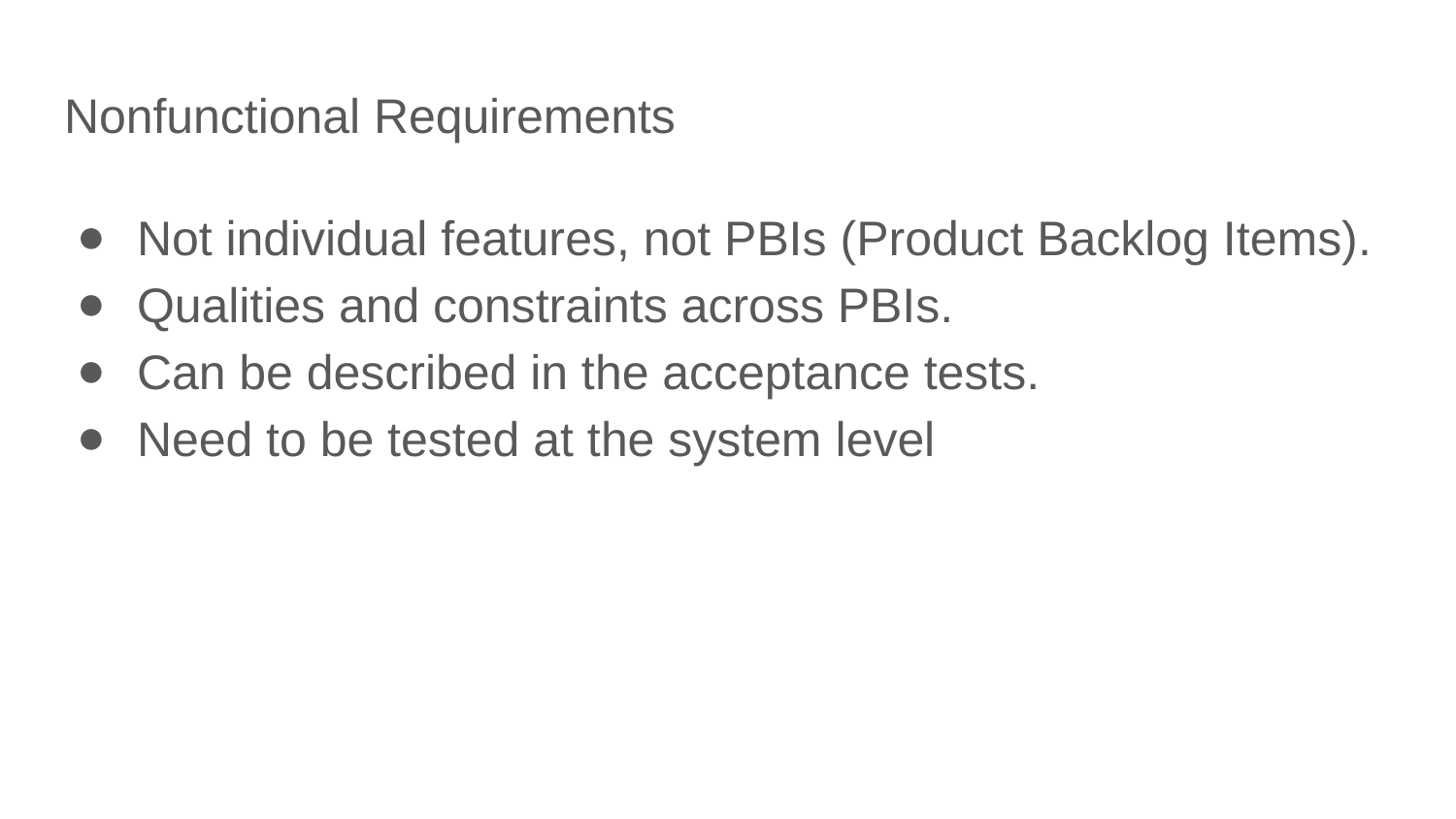

# Nonfunctional Requirements
Not individual features, not PBIs (Product Backlog Items).
Qualities and constraints across PBIs.
Can be described in the acceptance tests.
Need to be tested at the system level